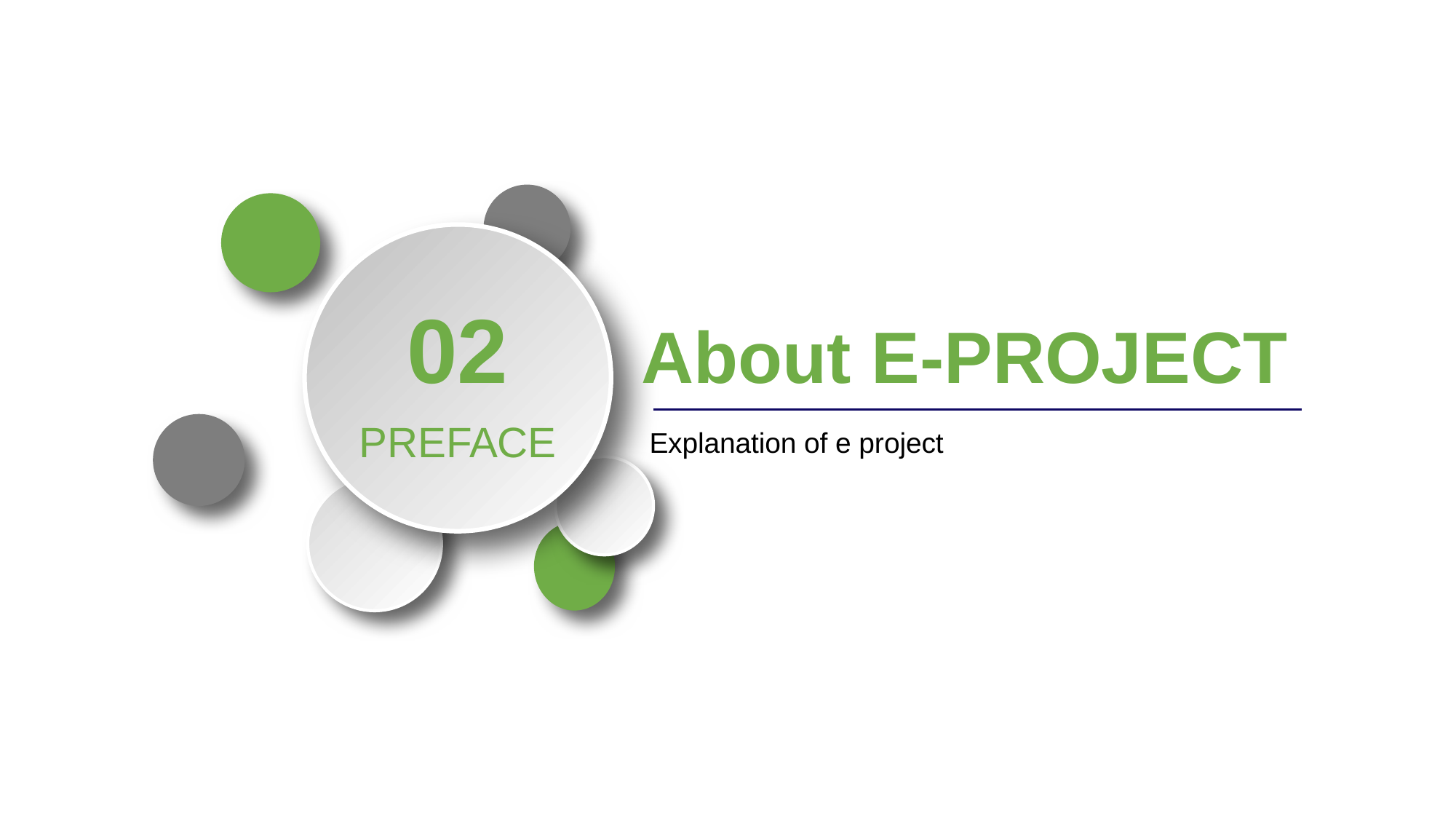

02
About E-PROJECT
PREFACE

Explanation of e project